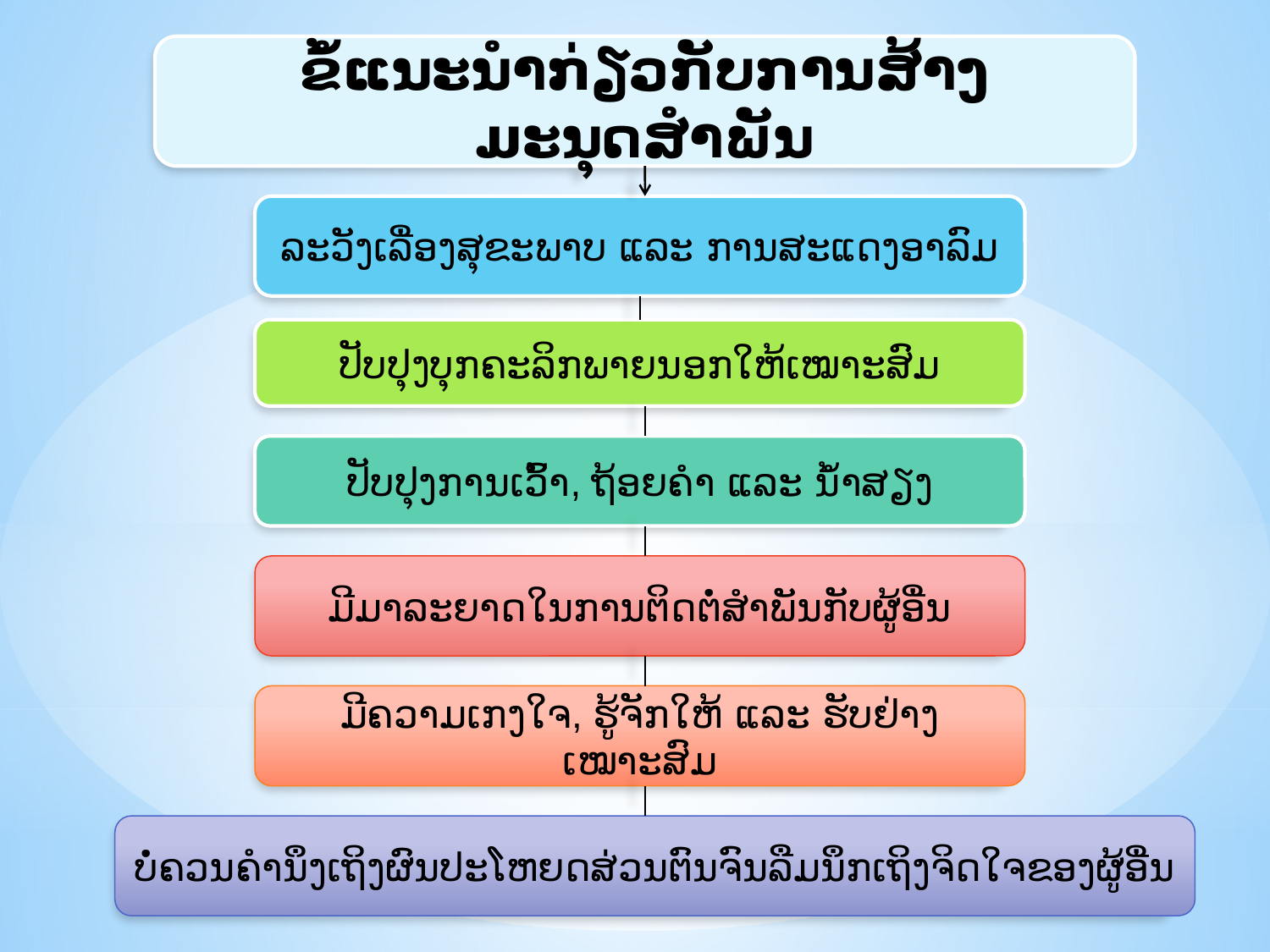

ຂໍ້ແນະນຳກ່ຽວກັບການສ້າງມະນຸດສຳພັນ
ລະວັງເລື່ອງສຸຂະພາບ ແລະ ການສະແດງອາລົມ
ປັບປຸງບຸກຄະລິກພາຍນອກໃຫ້ເໝາະສົມ
ປັບປຸງການເວົ້າ, ຖ້ອຍຄຳ ແລະ ນໍ້າສຽງ
ມີມາລະຍາດໃນການຕິດຕໍ່ສຳພັນກັບຜູ້ອື່ນ
ມີຄວາມເກງໃຈ, ຮູ້ຈັກໃຫ້ ແລະ ຮັບຢ່າງເໝາະສົມ
ບໍ່ຄວນຄຳນຶງເຖິງຜົນປະໂຫຍດສ່ວນຕົນຈົນລືມນຶກເຖິງຈິດໃຈຂອງຜູ້ອື່ນ